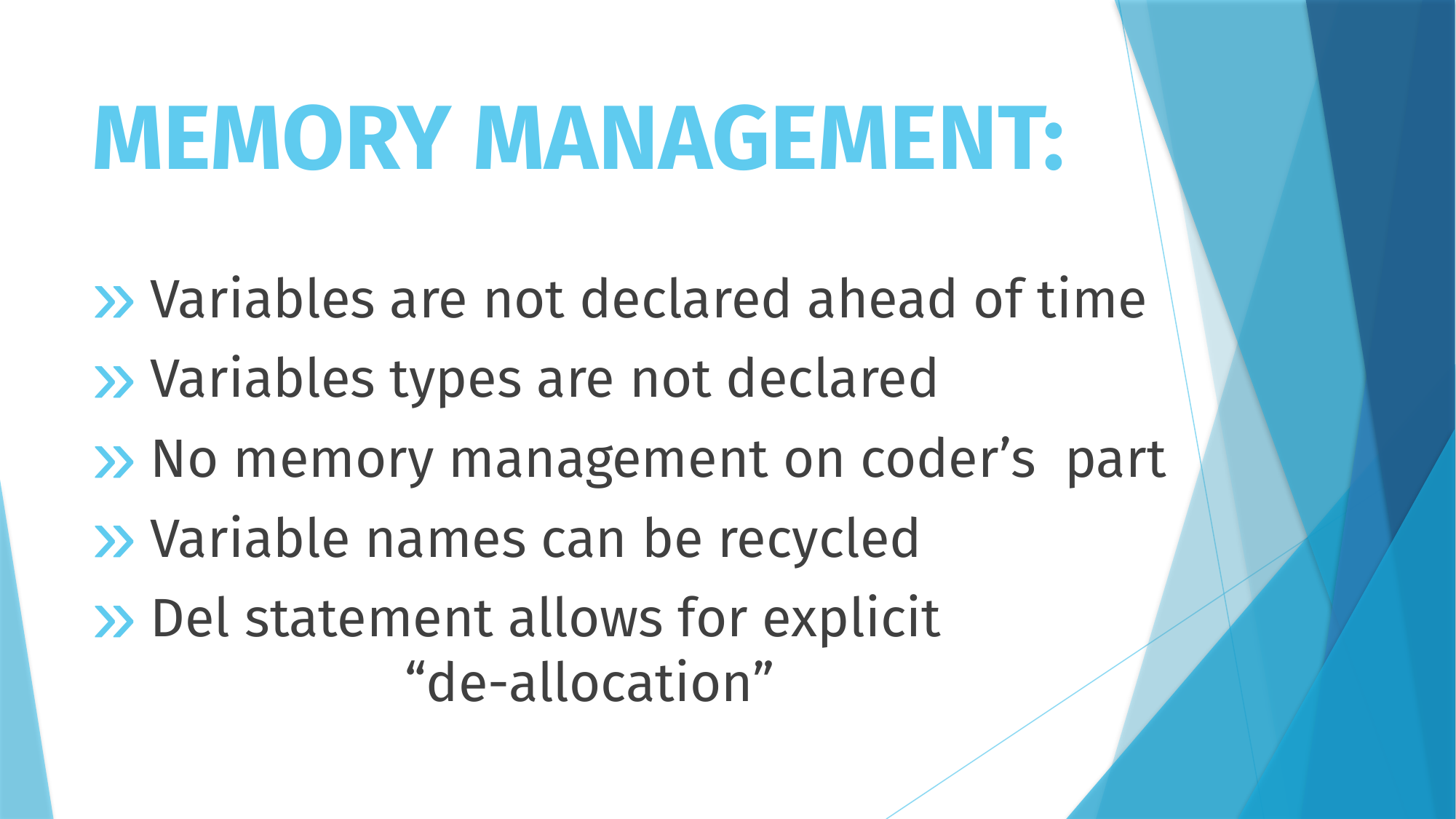

# MEMORY MANAGEMENT:
 Variables are not declared ahead of time
 Variables types are not declared
 No memory management on coder’s  part
 Variable names can be recycled
 Del statement allows for explicit                                     “de-allocation”